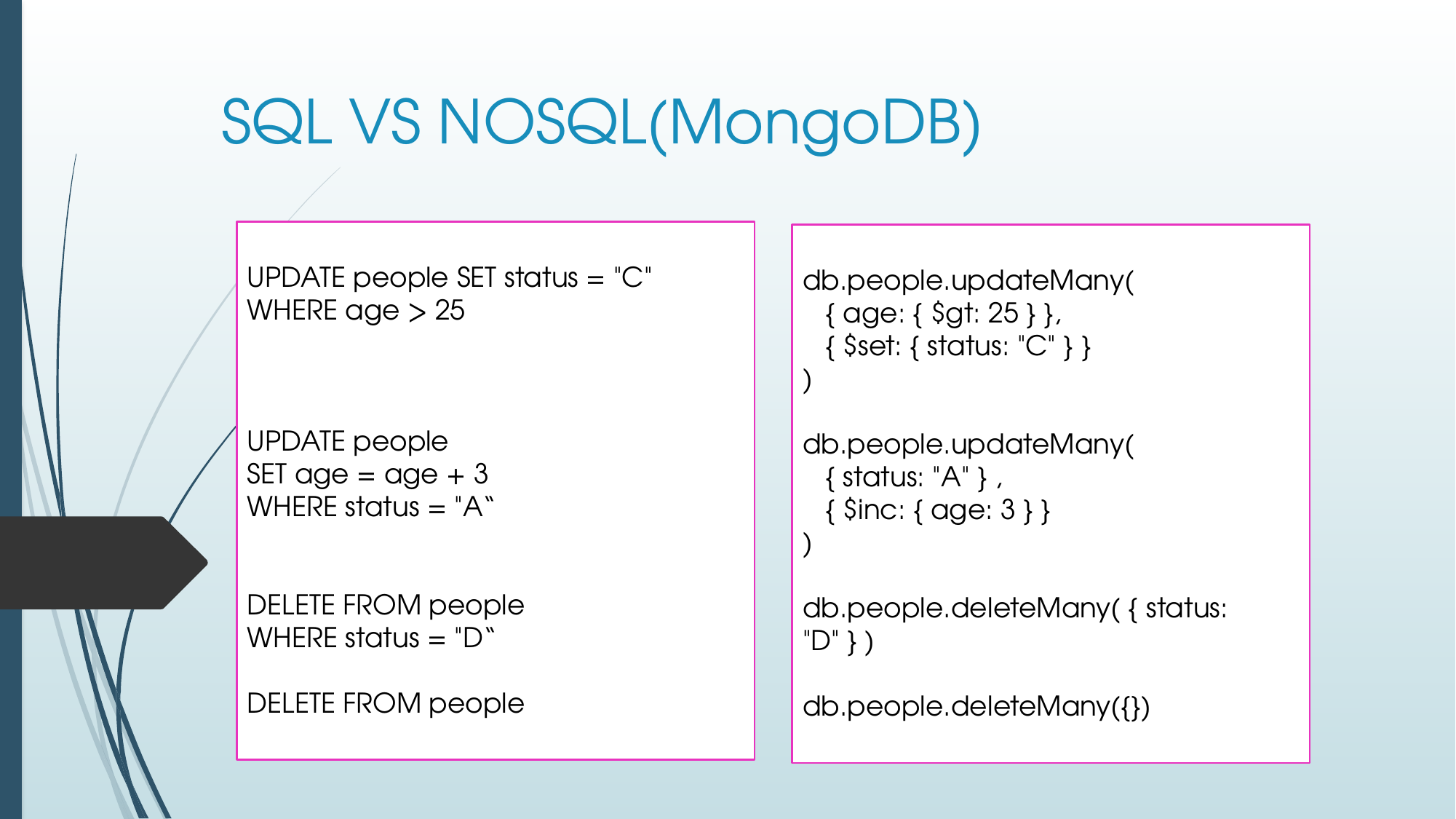

# SQL VS NOSQL(MongoDB)

UPDATE people SET status = "C"
WHERE age > 25

UPDATE people
SET age = age + 3
WHERE status = "A“

DELETE FROM people
WHERE status = "D“

DELETE FROM people

db.people.updateMany(
   { age: { $gt: 25 } },
   { $set: { status: "C" } }
)

db.people.updateMany(
   { status: "A" } ,
   { $inc: { age: 3 } }
)

db.people.deleteMany( { status: "D" } )

db.people.deleteMany({})